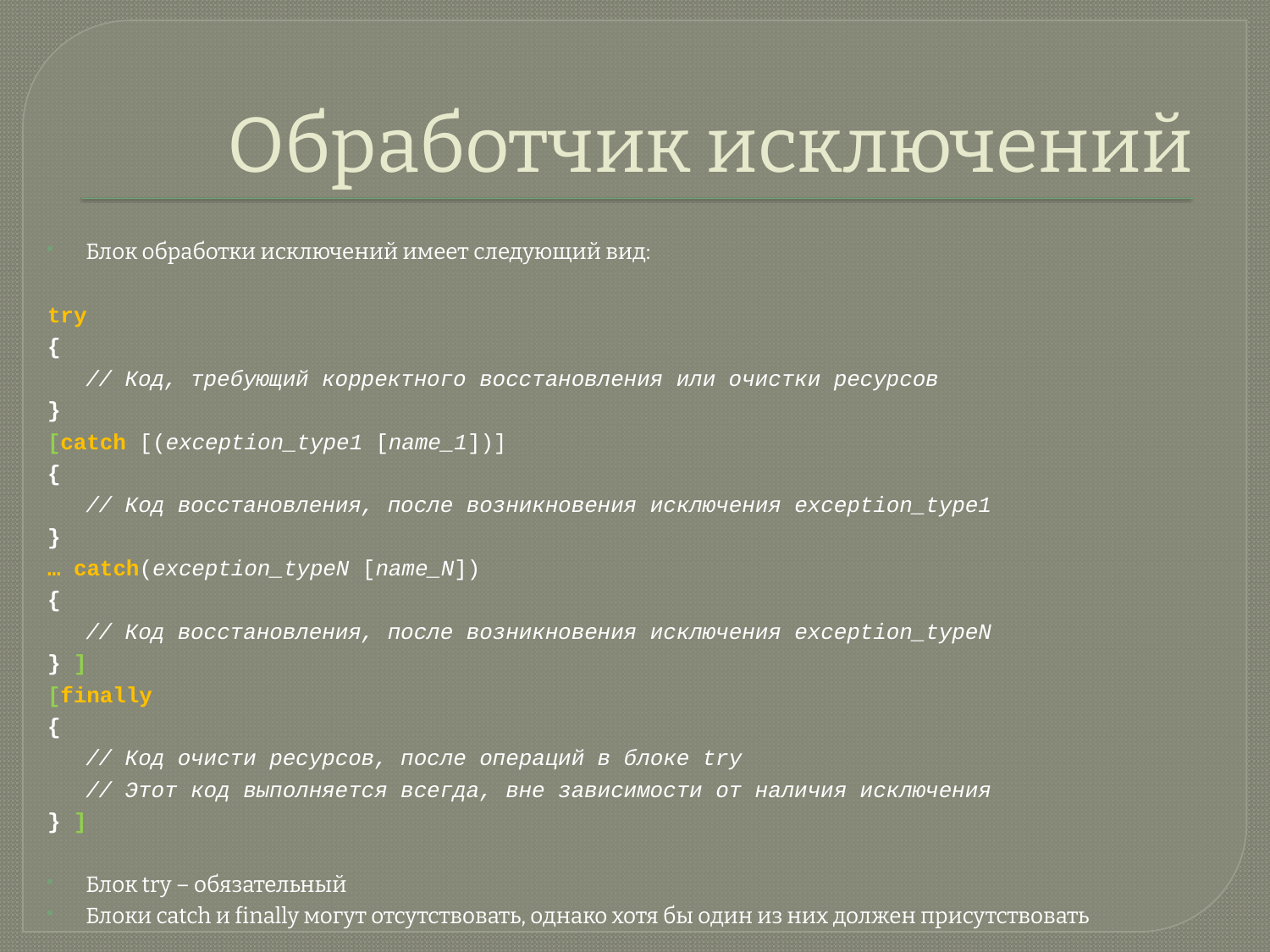

# Обработчик исключений
Блок обработки исключений имеет следующий вид:

try
{
	// Код, требующий корректного восстановления или очистки ресурсов
}
[catch [(exception_type1 [name_1])]
{
	// Код восстановления, после возникновения исключения exception_type1
}
… catch(exception_typeN [name_N])
{
	// Код восстановления, после возникновения исключения exception_typeN
} ]
[finally
{
	// Код очисти ресурсов, после операций в блоке try
	// Этот код выполняется всегда, вне зависимости от наличия исключения
} ]

Блок try – обязательный
Блоки catch и finally могут отсутствовать, однако хотя бы один из них должен присутствовать